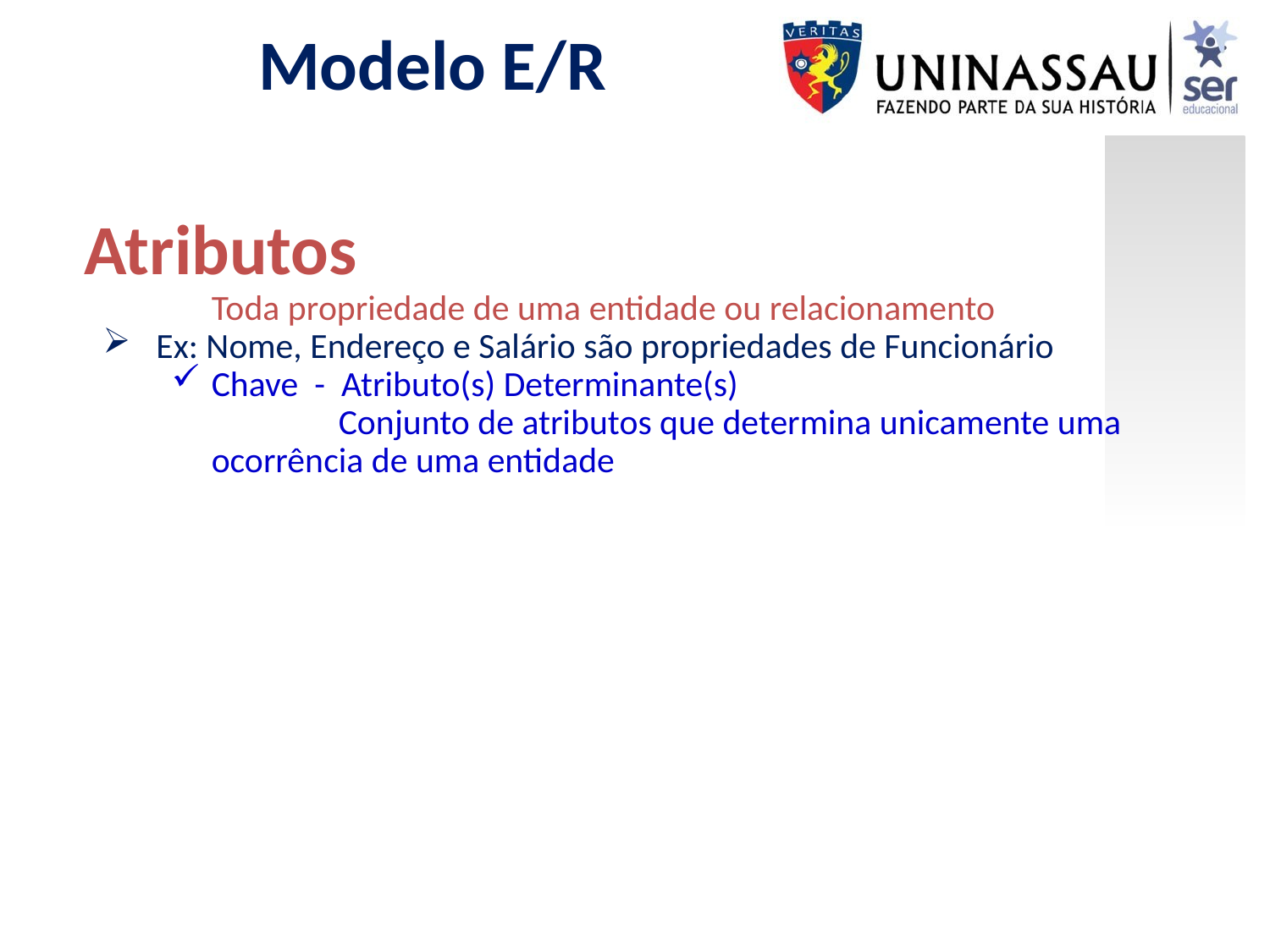

Modelo E/R
Atributos
	Toda propriedade de uma entidade ou relacionamento
 Ex: Nome, Endereço e Salário são propriedades de Funcionário
Chave  -  Atributo(s) Determinante(s)
	Conjunto de atributos que determina unicamente uma ocorrência de uma entidade